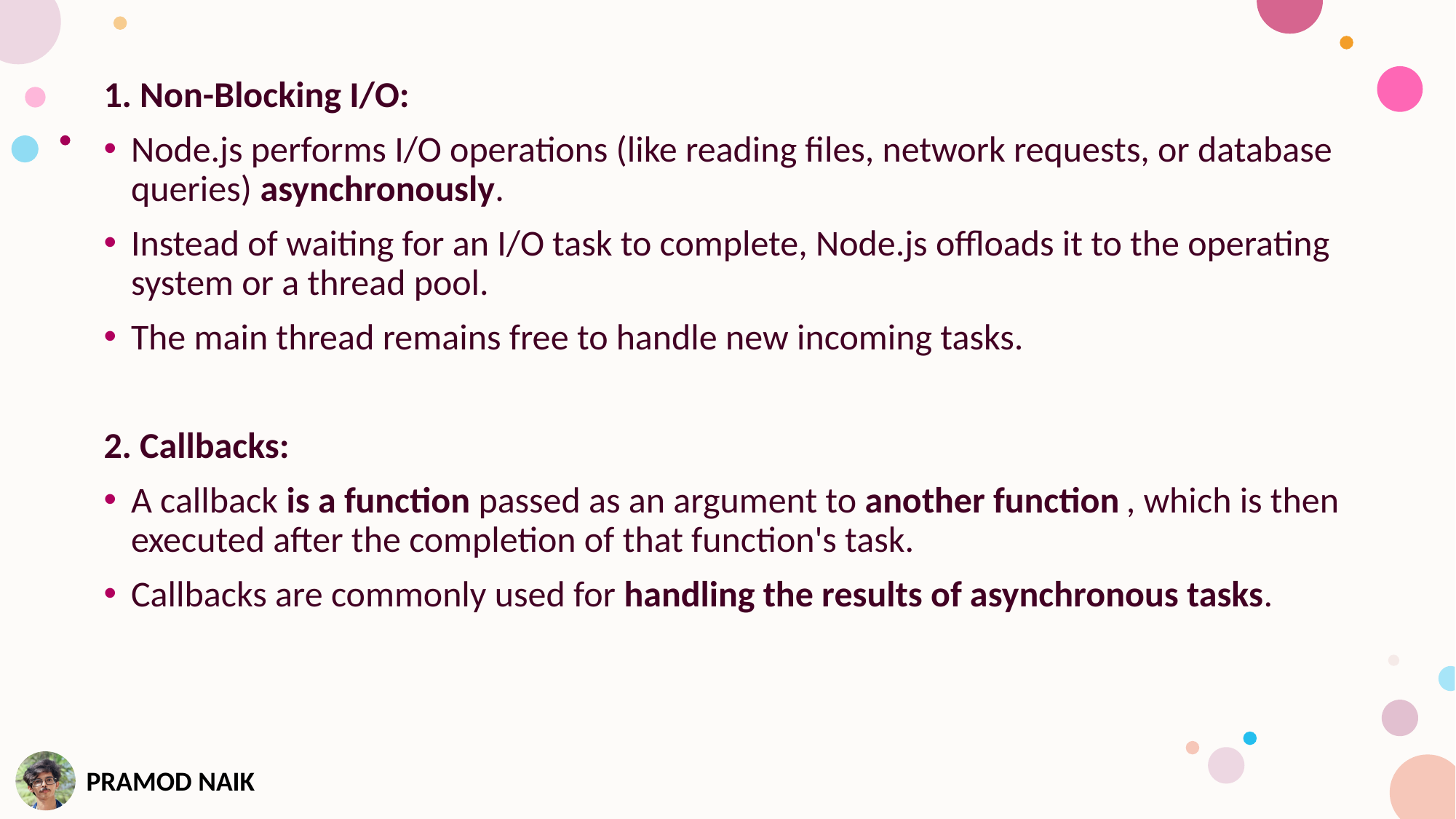

1. Non-Blocking I/O:
Node.js performs I/O operations (like reading files, network requests, or database queries) asynchronously.
Instead of waiting for an I/O task to complete, Node.js offloads it to the operating system or a thread pool.
The main thread remains free to handle new incoming tasks.

2. Callbacks:
A callback is a function passed as an argument to another function , which is then executed after the completion of that function's task.
Callbacks are commonly used for handling the results of asynchronous tasks.